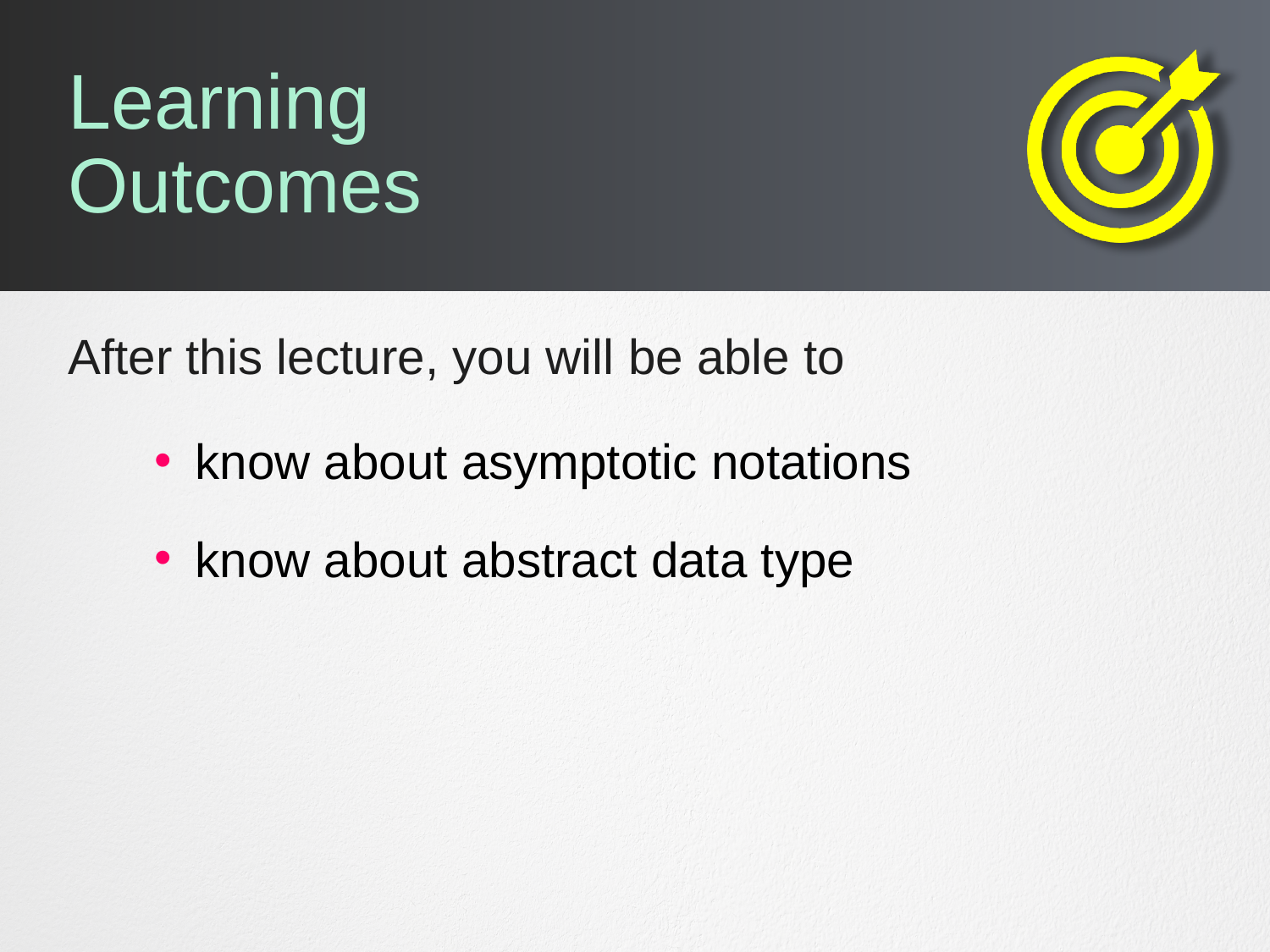

# Learning Outcomes
know about asymptotic notations
know about abstract data type